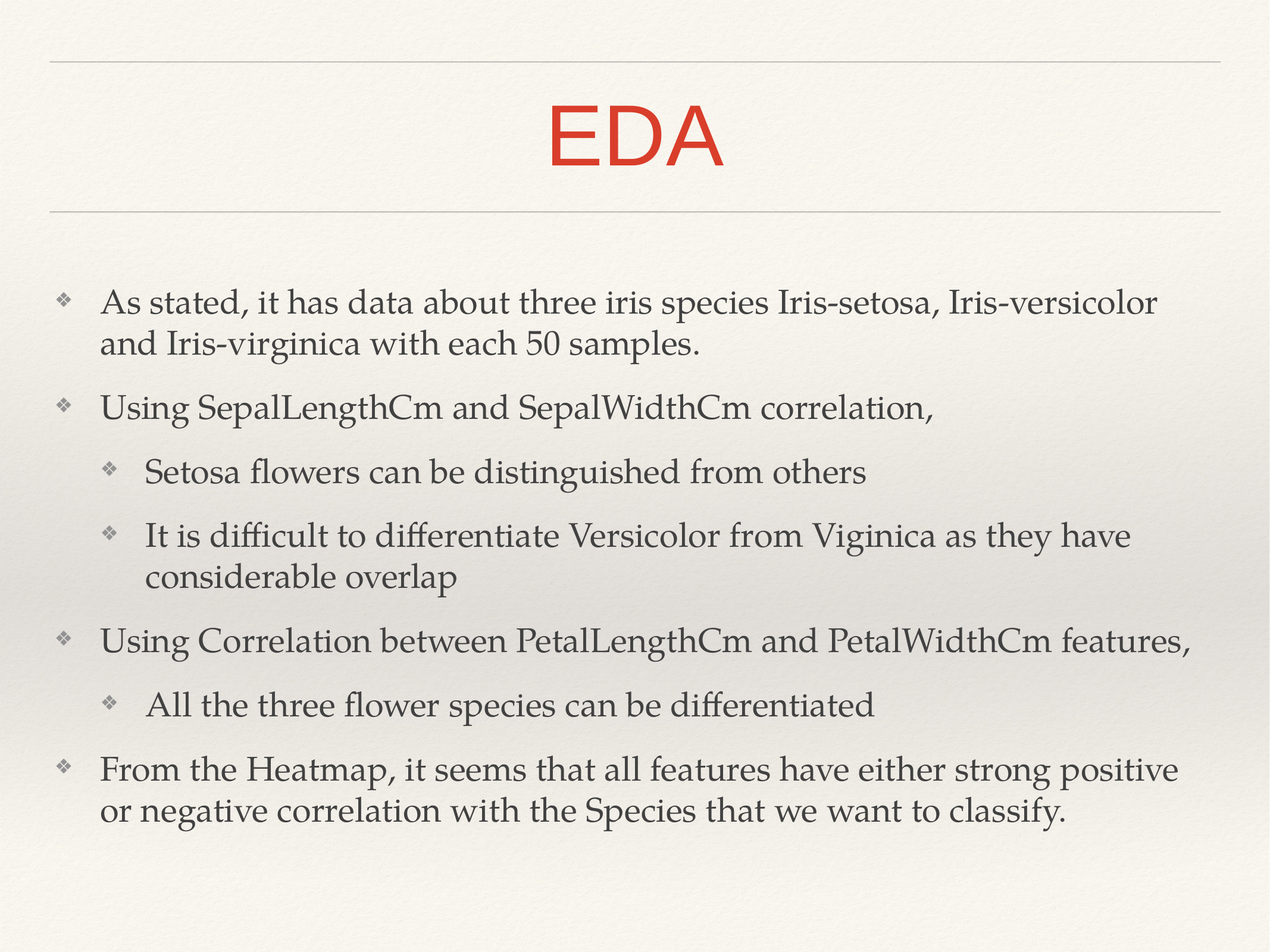

# EDA
As stated, it has data about three iris species Iris-setosa, Iris-versicolor and Iris-virginica with each 50 samples.
Using SepalLengthCm and SepalWidthCm correlation,
Setosa flowers can be distinguished from others
It is difficult to differentiate Versicolor from Viginica as they have considerable overlap
Using Correlation between PetalLengthCm and PetalWidthCm features,
All the three flower species can be differentiated
From the Heatmap, it seems that all features have either strong positive or negative correlation with the Species that we want to classify.